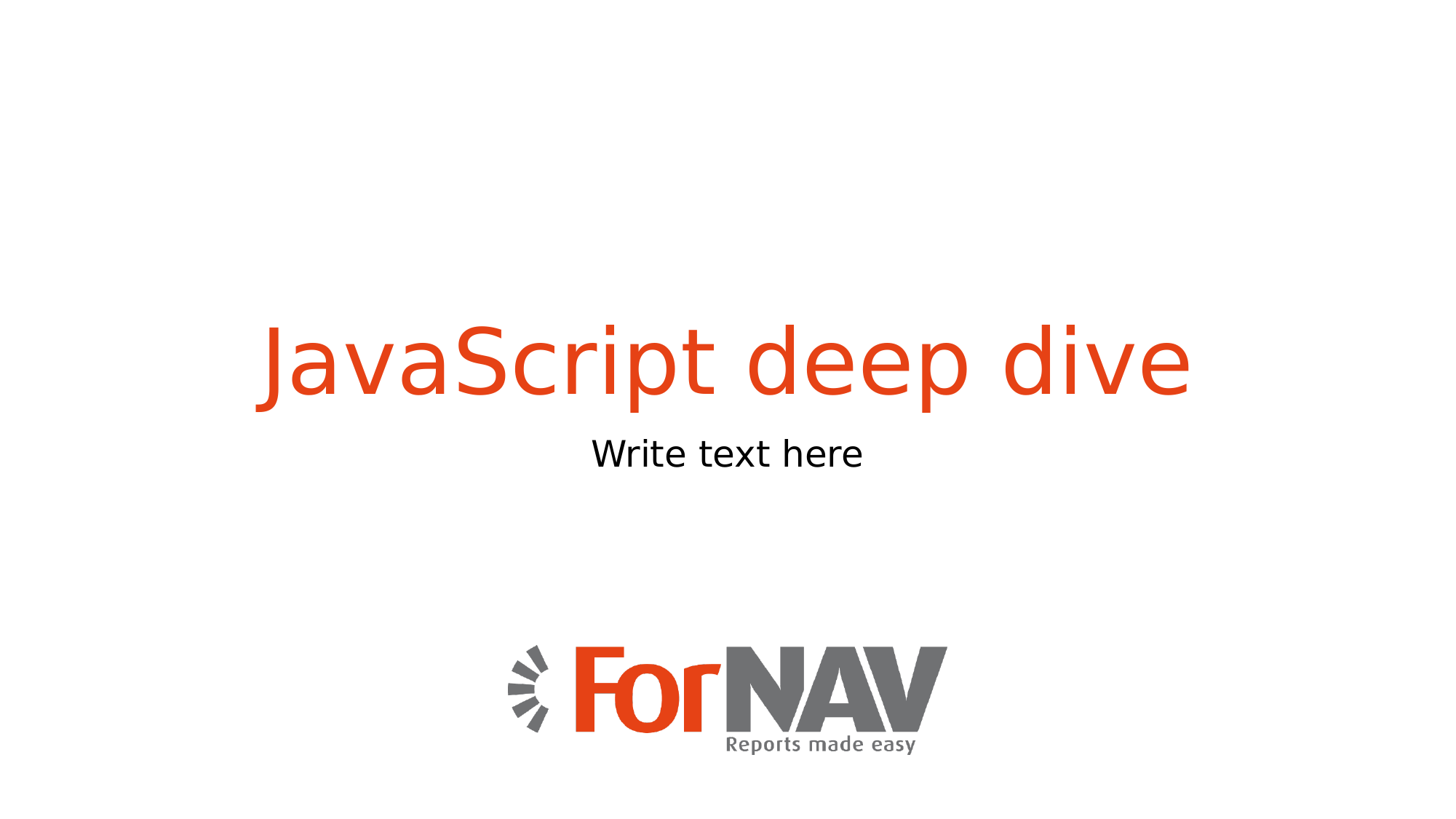

# JavaScript deep dive
Write text here